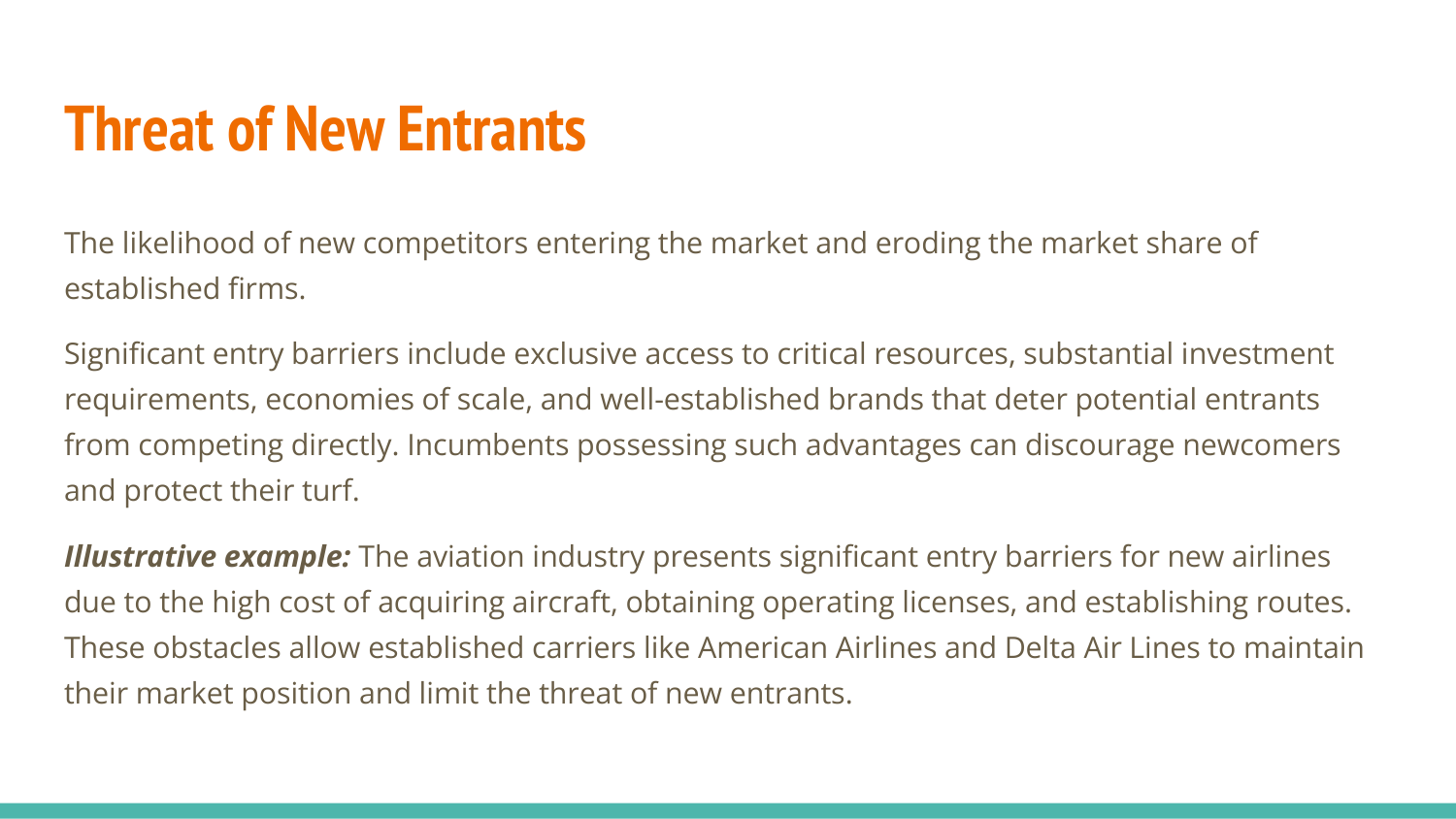

# Threat of New Entrants
The likelihood of new competitors entering the market and eroding the market share of established firms.
Significant entry barriers include exclusive access to critical resources, substantial investment requirements, economies of scale, and well-established brands that deter potential entrants from competing directly. Incumbents possessing such advantages can discourage newcomers and protect their turf.
Illustrative example: The aviation industry presents significant entry barriers for new airlines due to the high cost of acquiring aircraft, obtaining operating licenses, and establishing routes. These obstacles allow established carriers like American Airlines and Delta Air Lines to maintain their market position and limit the threat of new entrants.